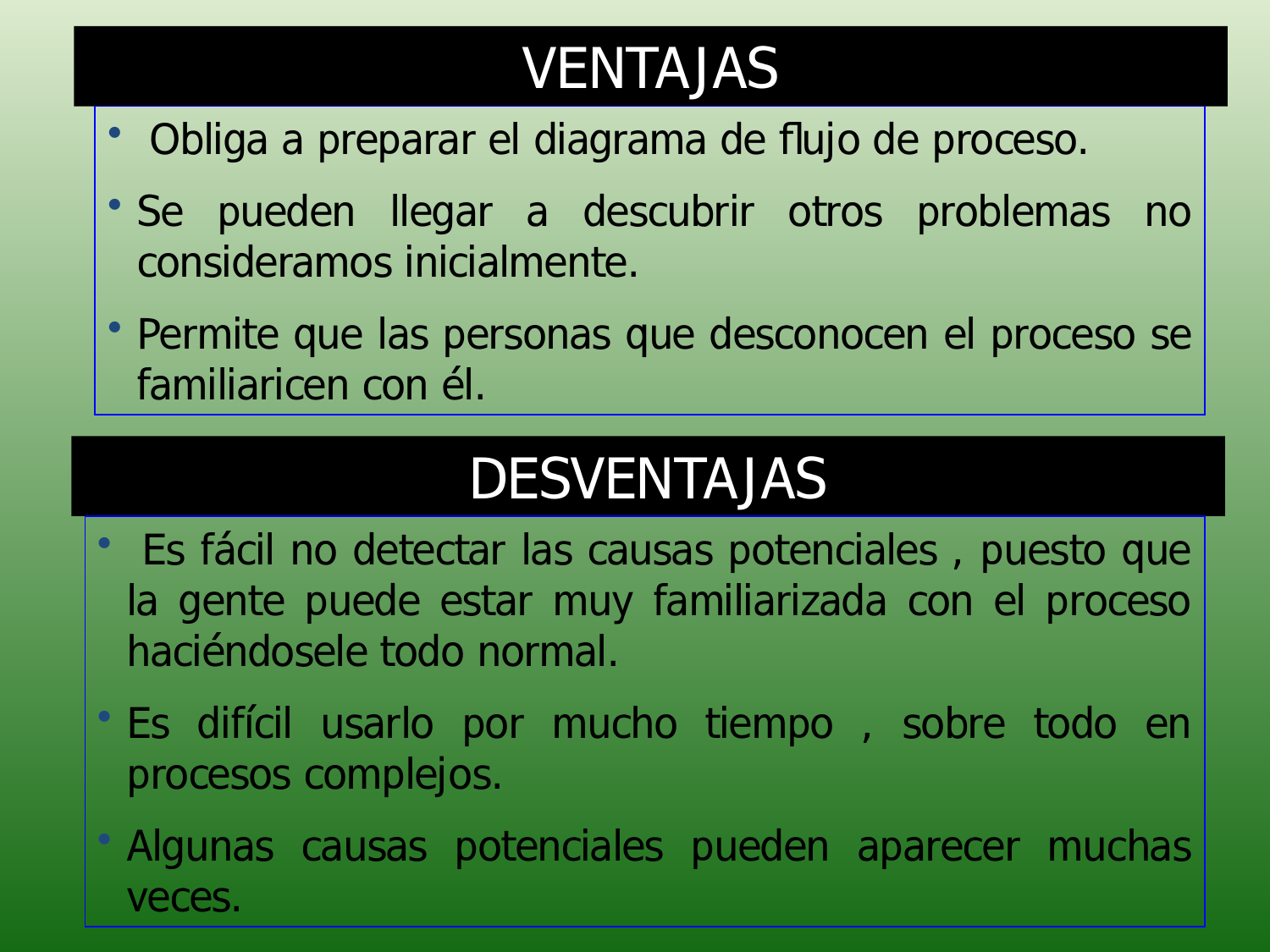

VENTAJAS
 Obliga a preparar el diagrama de flujo de proceso.
Se pueden llegar a descubrir otros problemas no consideramos inicialmente.
Permite que las personas que desconocen el proceso se familiaricen con él.
DESVENTAJAS
 Es fácil no detectar las causas potenciales , puesto que la gente puede estar muy familiarizada con el proceso haciéndosele todo normal.
Es difícil usarlo por mucho tiempo , sobre todo en procesos complejos.
Algunas causas potenciales pueden aparecer muchas veces.